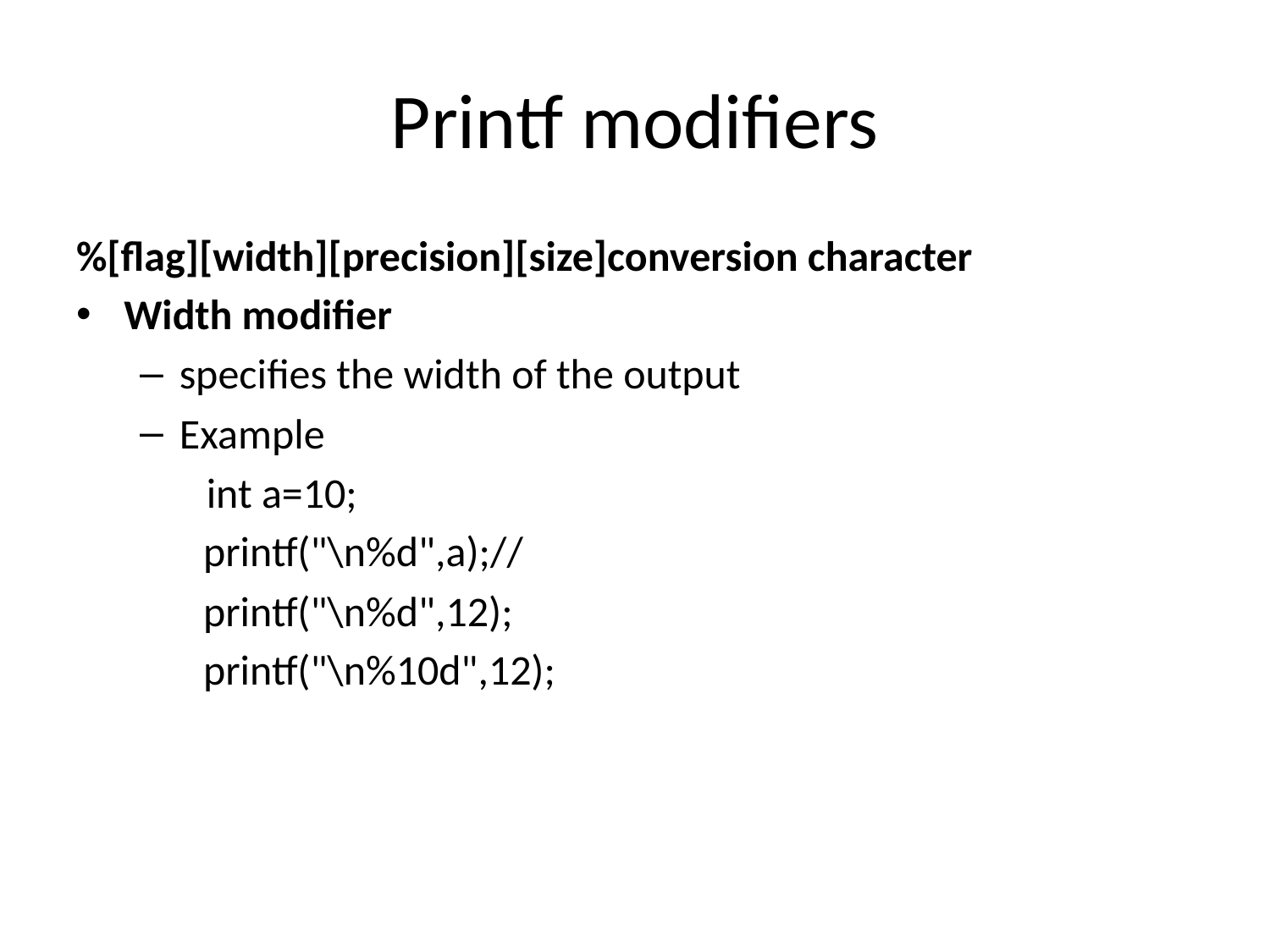

# Printf modifiers
%[flag][width][precision][size]conversion character
Width modifier
specifies the width of the output
Example
       int a=10;
printf("\n%d",a);//
	printf("\n%d",12);
	printf("\n%10d",12);